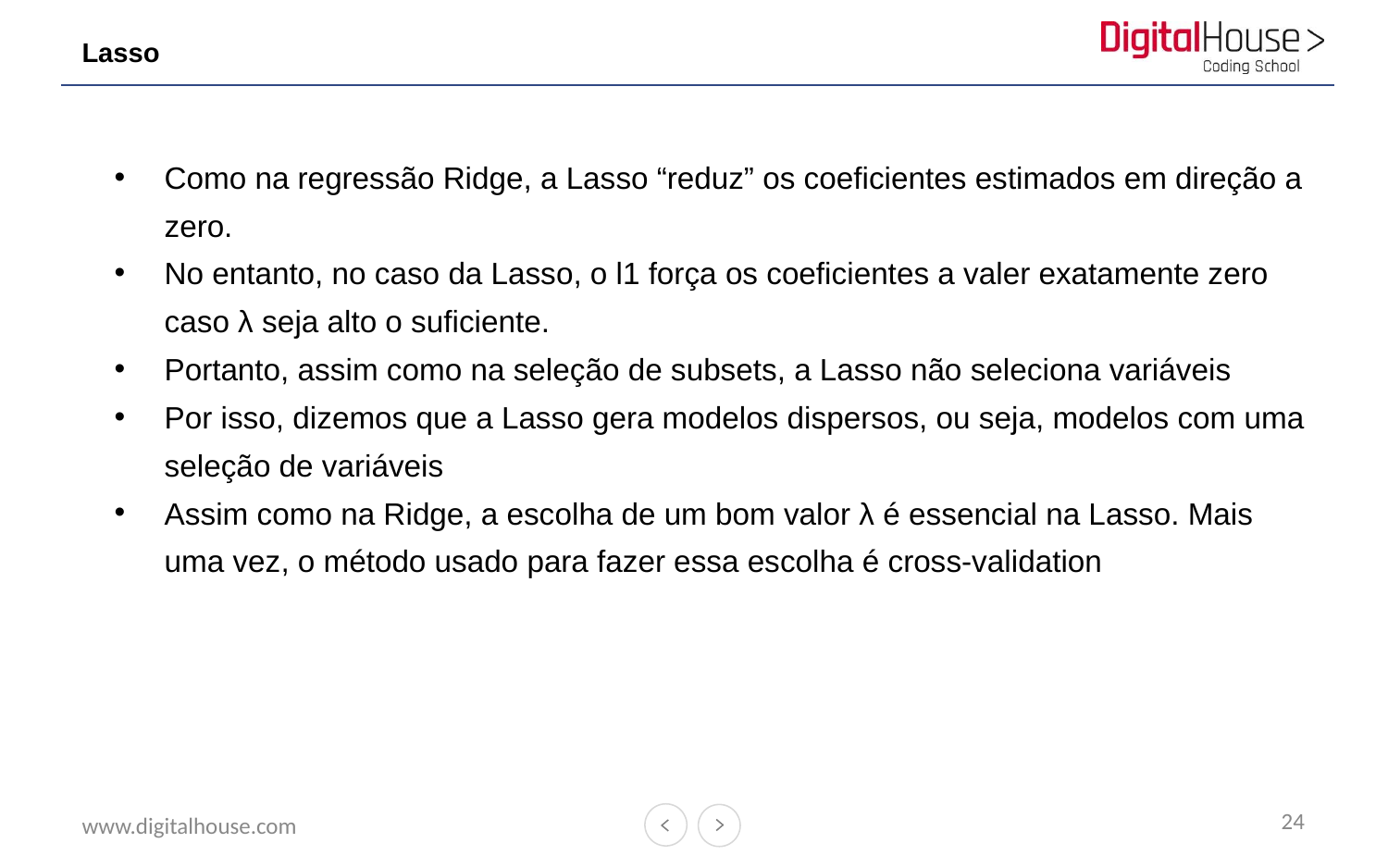

# Lasso
Como na regressão Ridge, a Lasso “reduz” os coeficientes estimados em direção a zero.
No entanto, no caso da Lasso, o l1 força os coeficientes a valer exatamente zero caso λ seja alto o suficiente.
Portanto, assim como na seleção de subsets, a Lasso não seleciona variáveis
Por isso, dizemos que a Lasso gera modelos dispersos, ou seja, modelos com uma seleção de variáveis
Assim como na Ridge, a escolha de um bom valor λ é essencial na Lasso. Mais uma vez, o método usado para fazer essa escolha é cross-validation
24